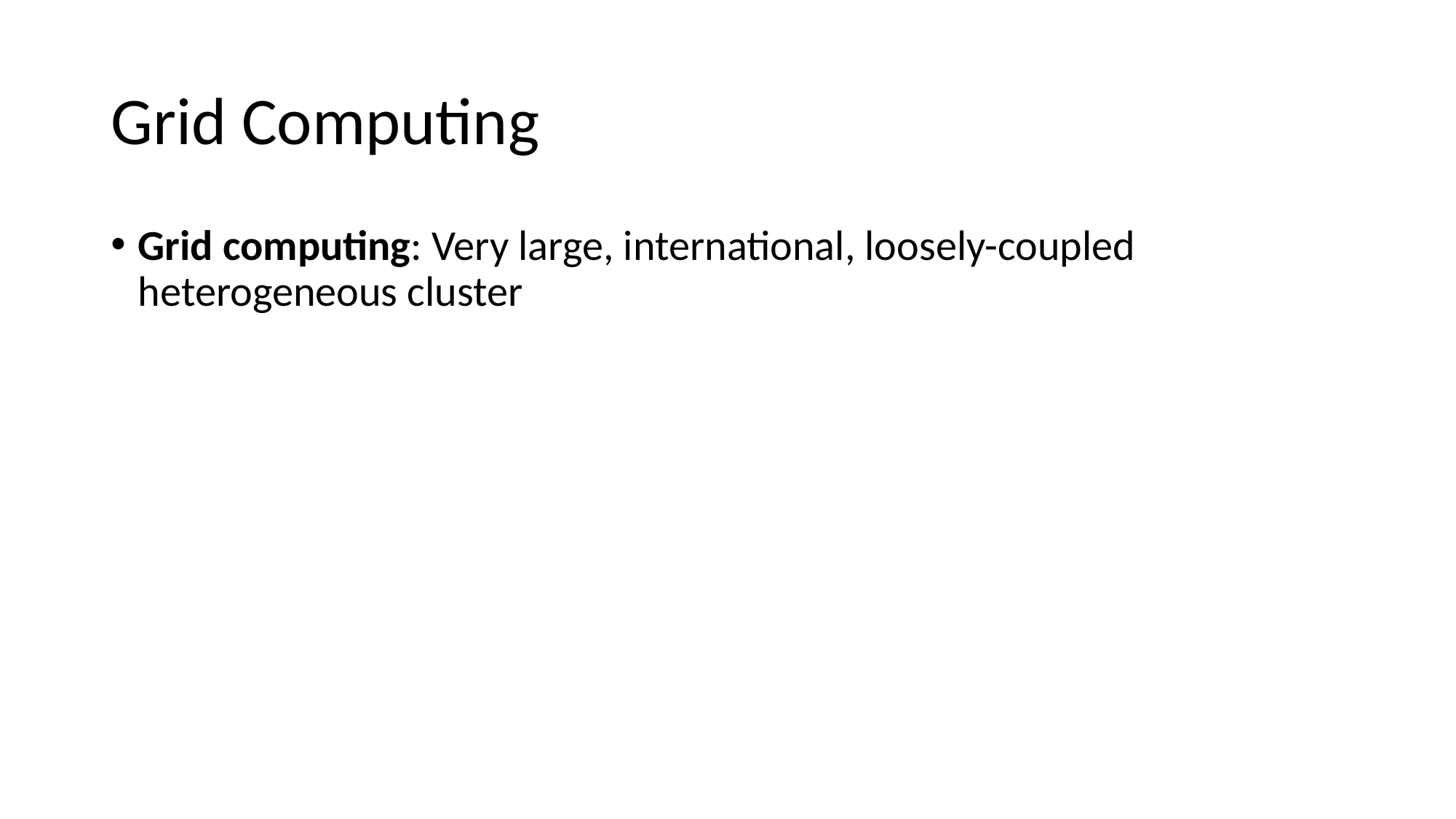

# Grid Computing
Grid computing: Very large, international, loosely-coupled heterogeneous cluster